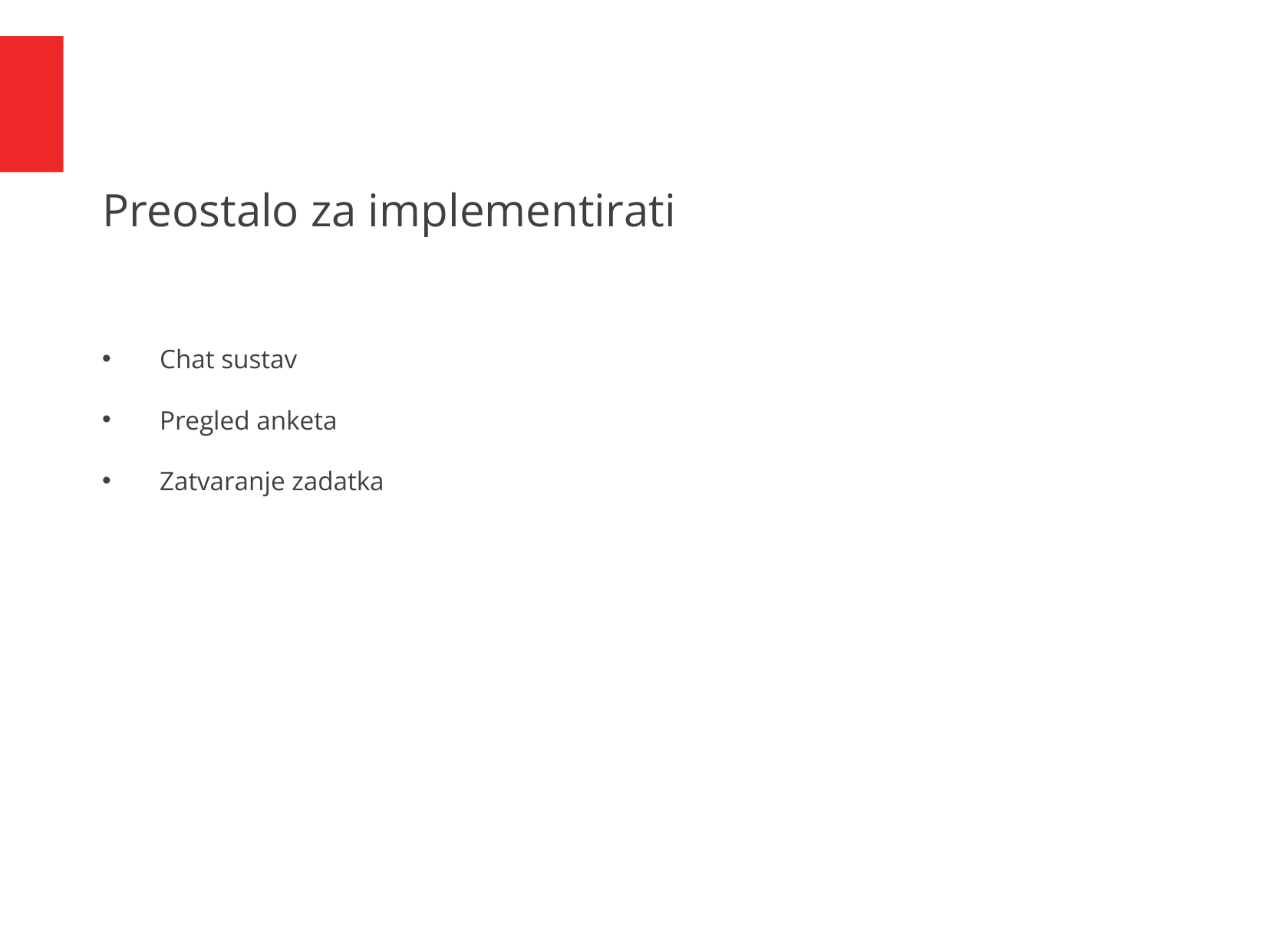

Preostalo za implementirati

Chat sustav

Pregled anketa

Zatvaranje zadatka